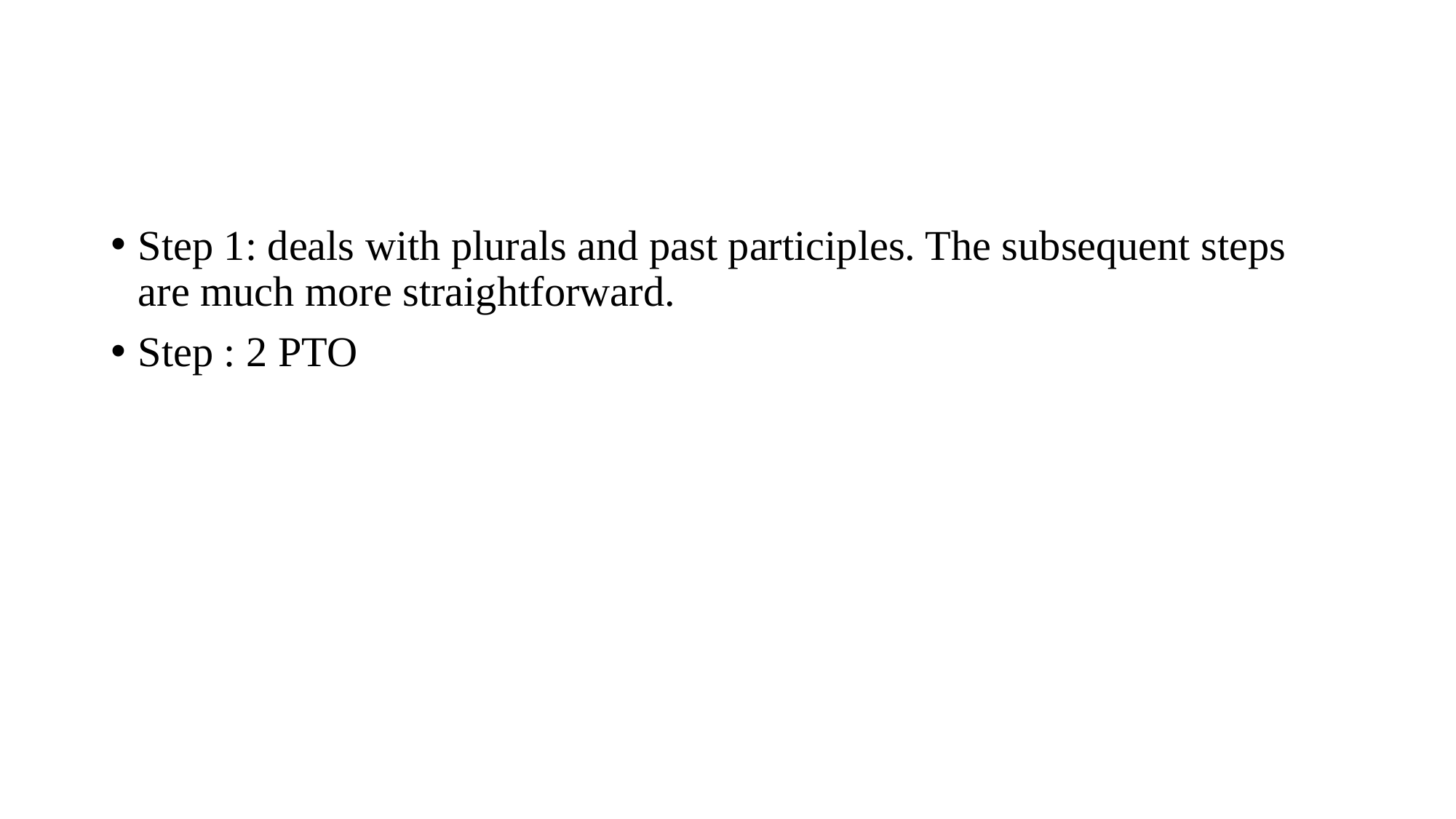

#
Step 1: deals with plurals and past participles. The subsequent steps are much more straightforward.
Step : 2 PTO